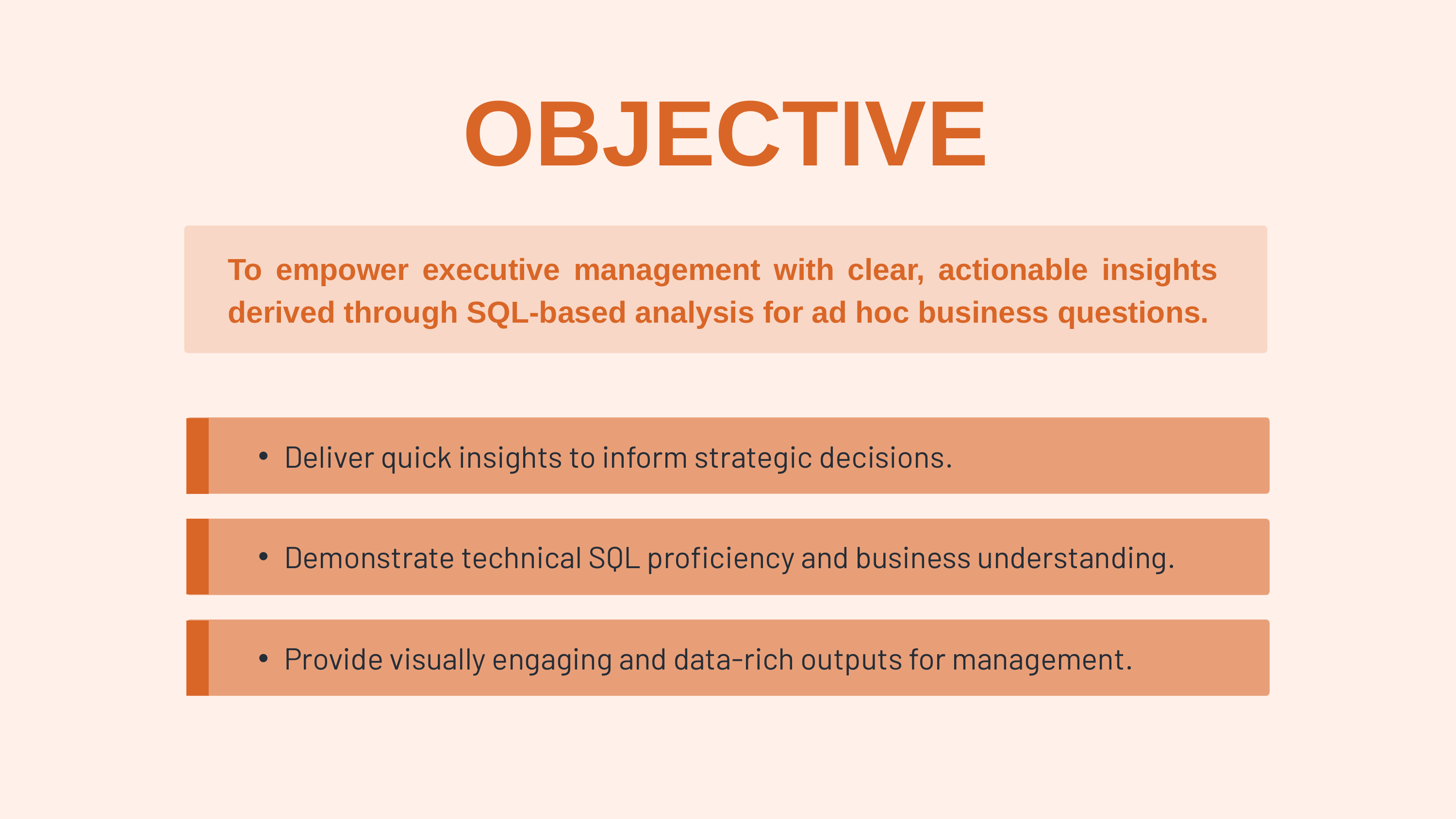

OBJECTIVE

To empower executive management with clear, actionable insights derived through SQL-based analysis for ad hoc business questions.​

Deliver quick insights to inform strategic decisions​.

Demonstrate technical SQL proficiency and business understanding.

Provide visually engaging and data-rich outputs for management.